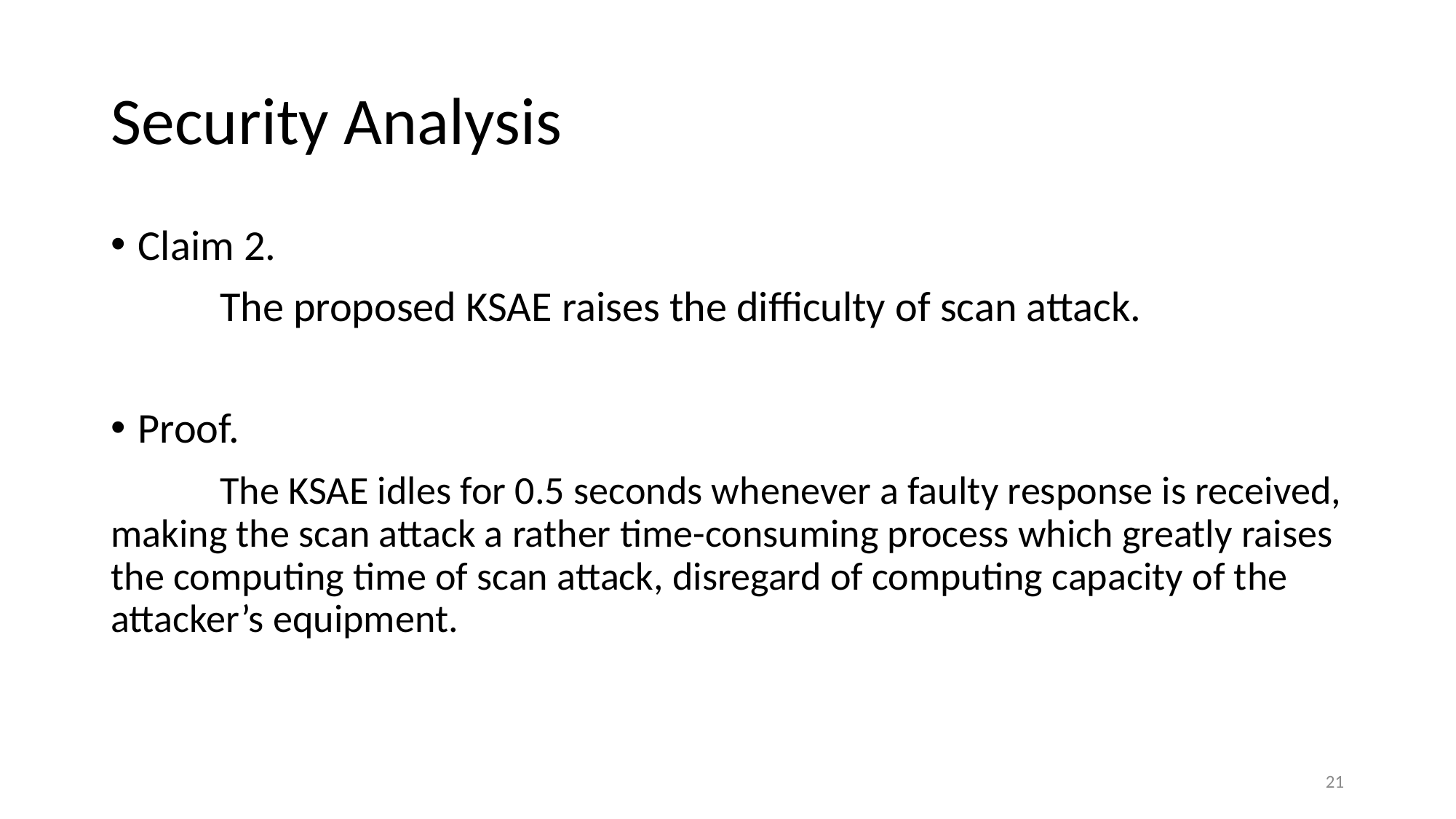

# Security Analysis
Claim 2.
	The proposed KSAE raises the difficulty of scan attack.

Proof.
	The KSAE idles for 0.5 seconds whenever a faulty response is received, making the scan attack a rather time-consuming process which greatly raises the computing time of scan attack, disregard of computing capacity of the attacker’s equipment.

21